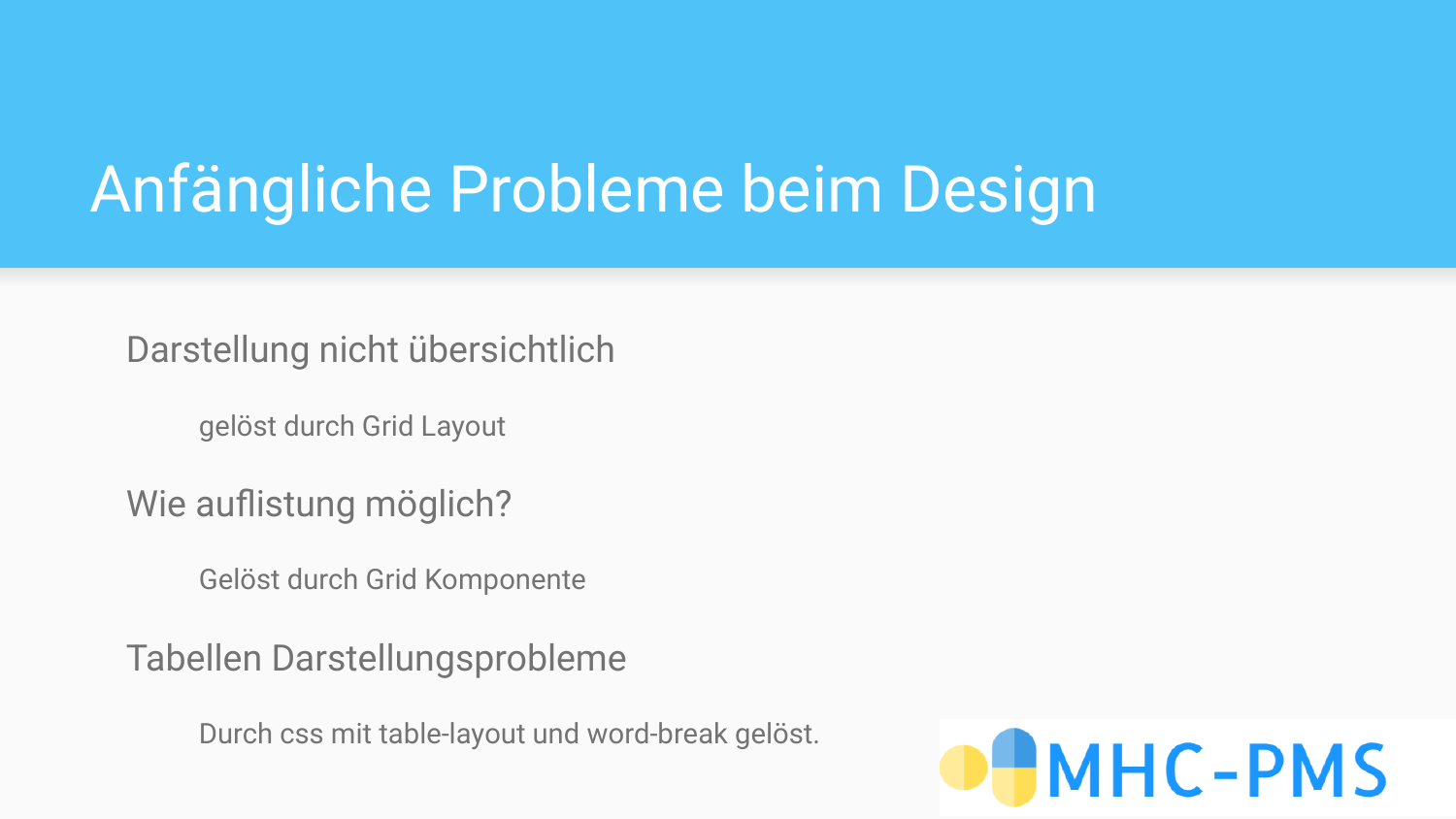

# Anfängliche Probleme beim Design
Darstellung nicht übersichtlich
gelöst durch Grid Layout
Wie auflistung möglich?
Gelöst durch Grid Komponente
Tabellen Darstellungsprobleme
Durch css mit table-layout und word-break gelöst.